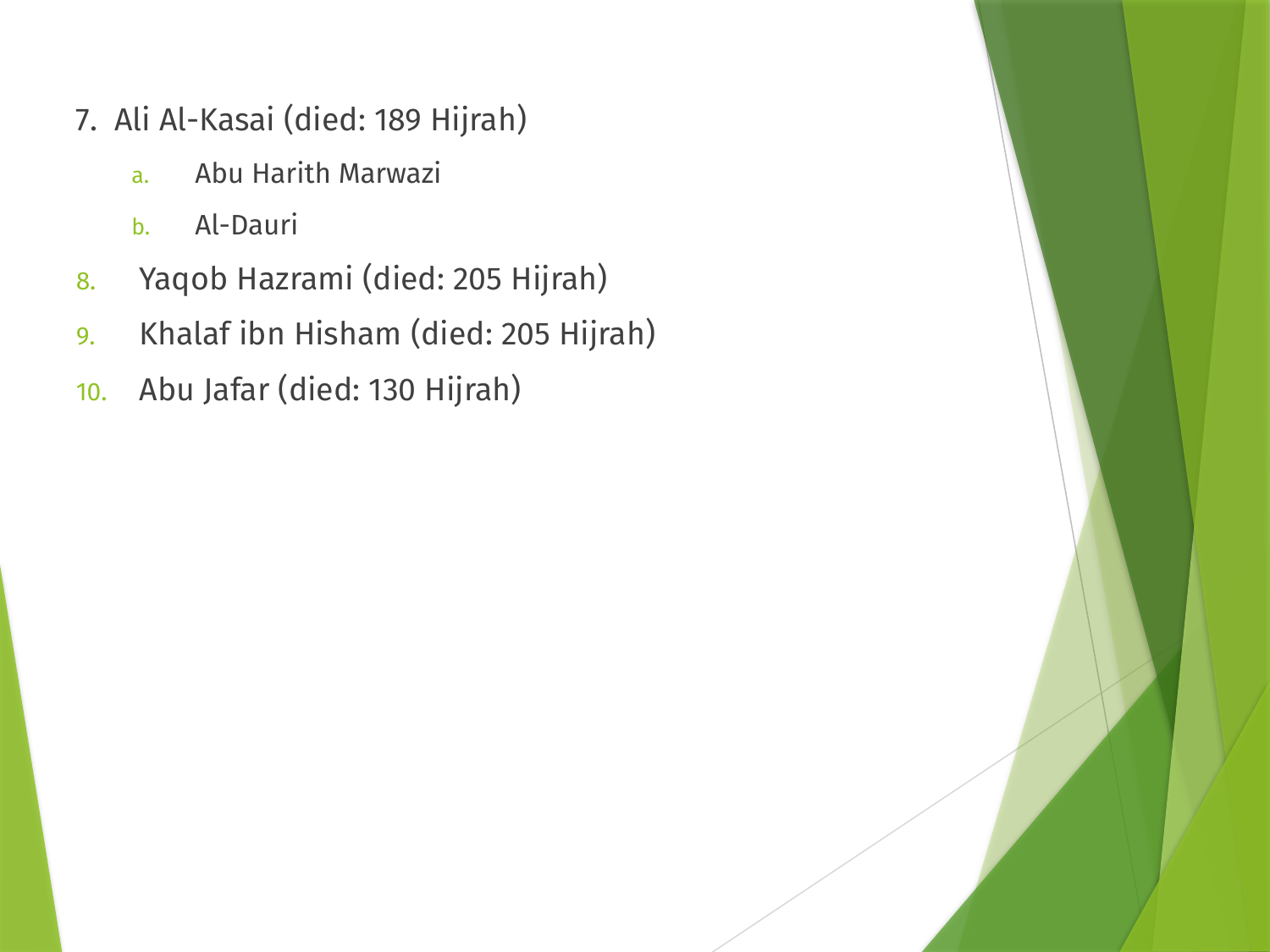

7.  Ali Al-Kasai (died: 189 Hijrah)
Abu Harith Marwazi
Al-Dauri
Yaqob Hazrami (died: 205 Hijrah)
Khalaf ibn Hisham (died: 205 Hijrah)
Abu Jafar (died: 130 Hijrah)